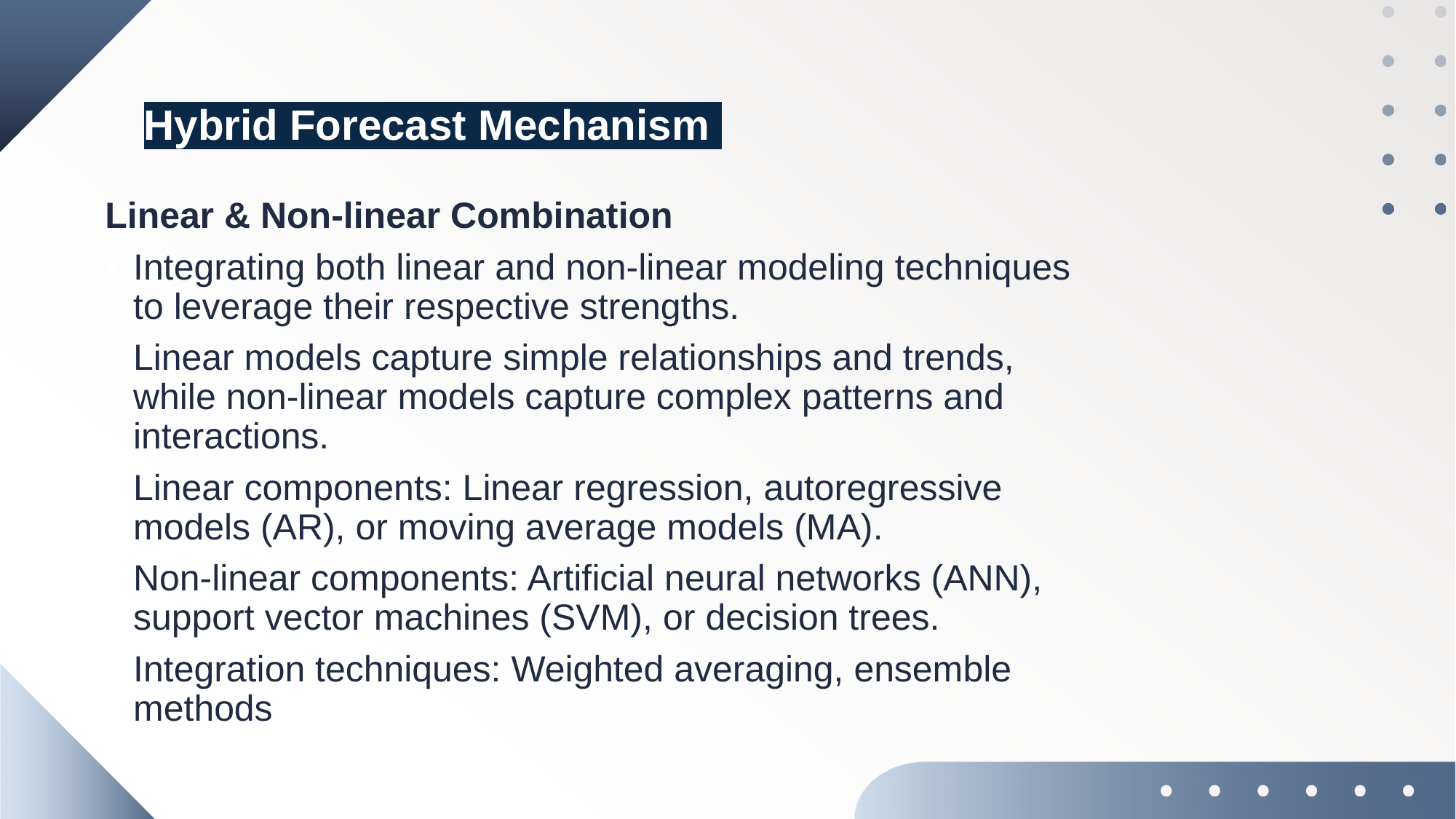

Hybrid Forecast Mechanism
Linear & Non-linear Combination
Integrating both linear and non-linear modeling techniques to leverage their respective strengths.
Linear models capture simple relationships and trends, while non-linear models capture complex patterns and interactions.
Linear components: Linear regression, autoregressive models (AR), or moving average models (MA).
Non-linear components: Artificial neural networks (ANN), support vector machines (SVM), or decision trees.
Integration techniques: Weighted averaging, ensemble methods